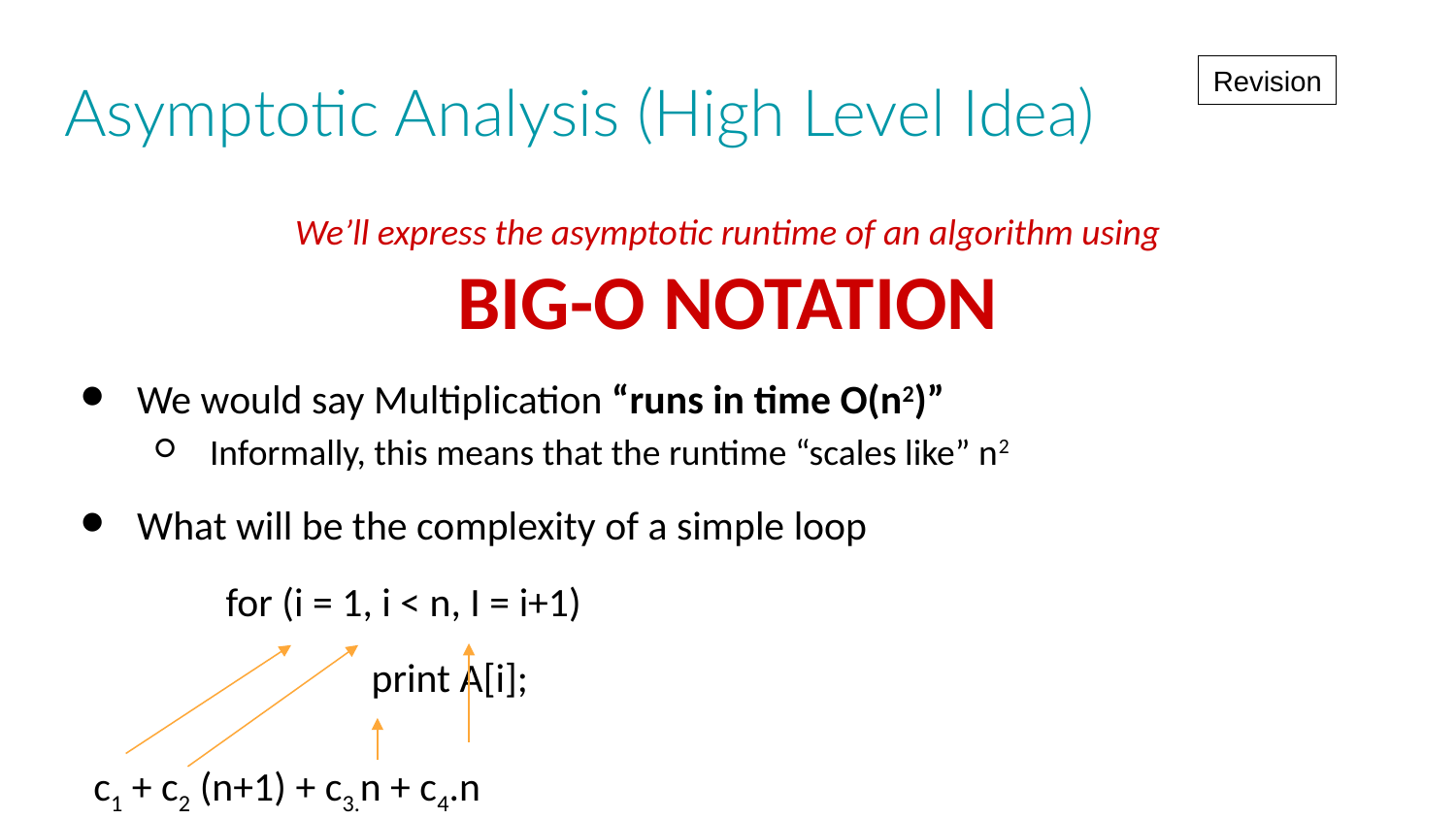

Revision
Asymptotic Analysis (High Level Idea)
We’ll express the asymptotic runtime of an algorithm using
BIG-O NOTATION
We would say Multiplication “runs in time O(n2)”
Informally, this means that the runtime “scales like” n2
What will be the complexity of a simple loop
	for (i = 1, i < n, I = i+1)
		print A[i];
3
 c1 + c2 (n+1) + c3.n + c4.n